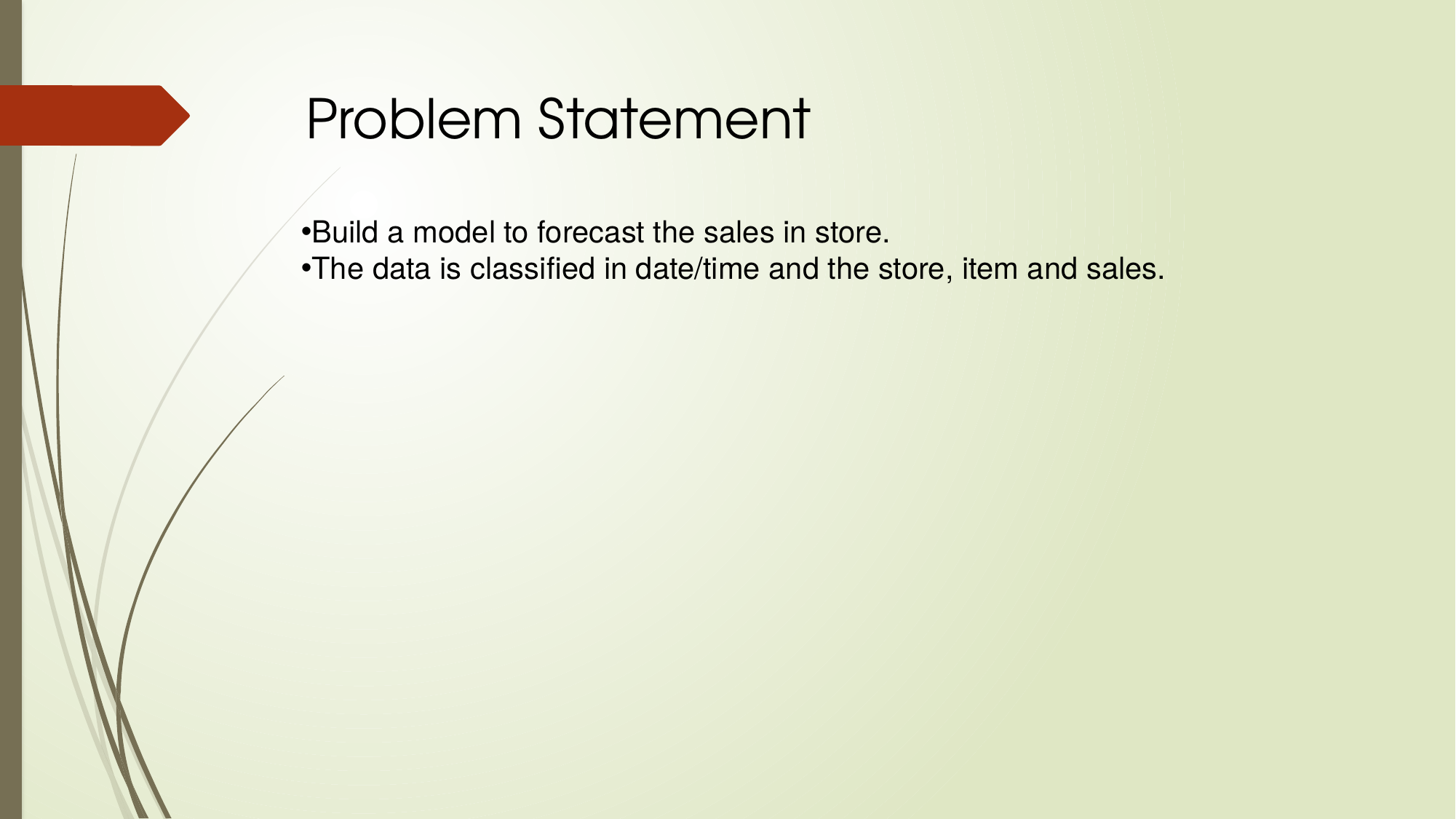

Problem Statement
Build a model to forecast the sales in store.
The data is classified in date/time and the store, item and sales.